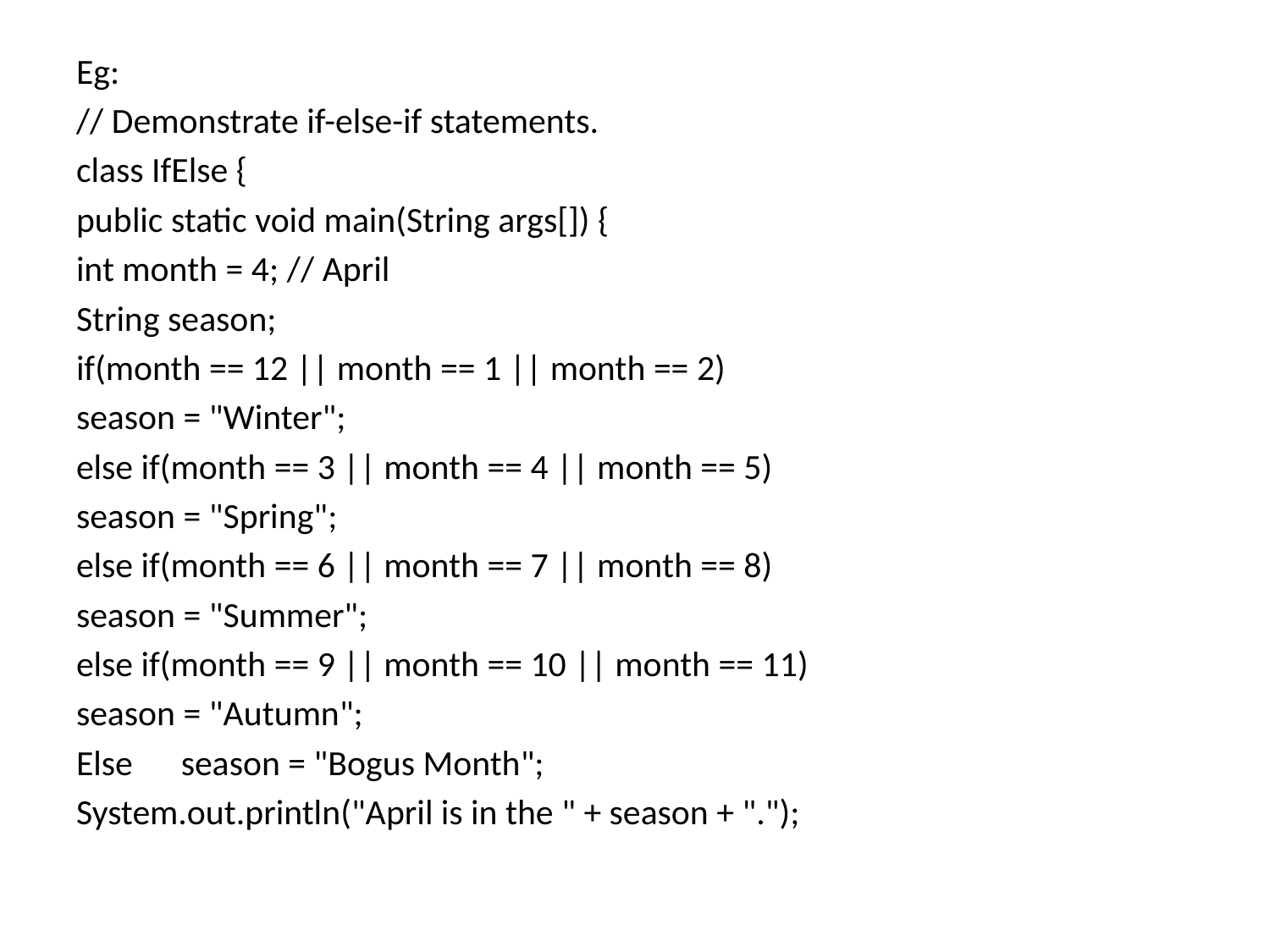

#
Eg:
// Demonstrate if-else-if statements.
class IfElse {
public static void main(String args[]) {
int month = 4; // April
String season;
if(month == 12 || month == 1 || month == 2)
season = "Winter";
else if(month == 3 || month == 4 || month == 5)
season = "Spring";
else if(month == 6 || month == 7 || month == 8)
season = "Summer";
else if(month == 9 || month == 10 || month == 11)
season = "Autumn";
Else      season = "Bogus Month";
System.out.println("April is in the " + season + ".");